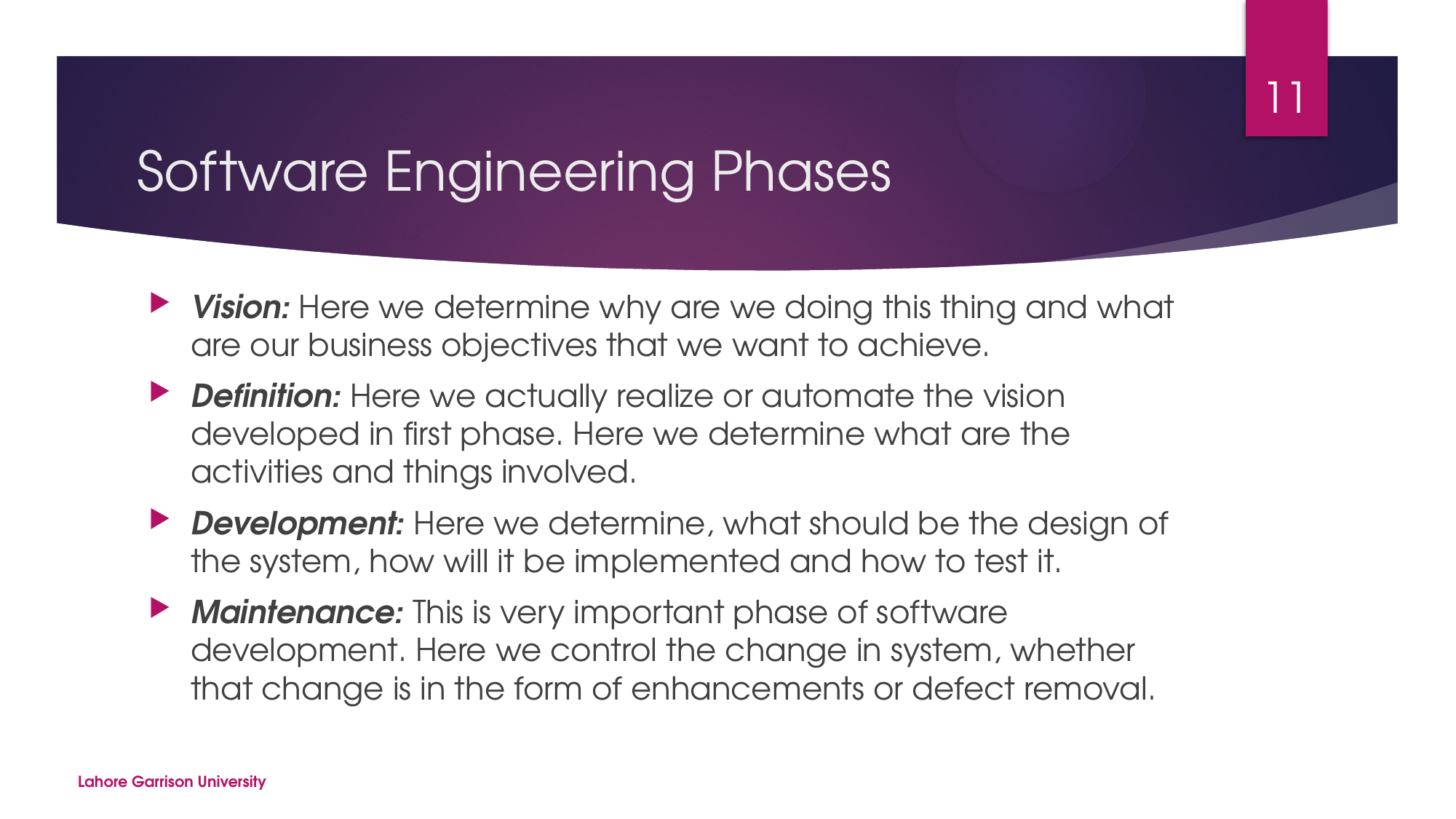

11
# Software Engineering Phases
Vision: Here we determine why are we doing this thing and what are our business objectives that we want to achieve.
Definition: Here we actually realize or automate the vision developed in first phase. Here we determine what are the activities and things involved.
Development: Here we determine, what should be the design of the system, how will it be implemented and how to test it.
Maintenance: This is very important phase of software development. Here we control the change in system, whether that change is in the form of enhancements or defect removal.

Lahore Garrison University